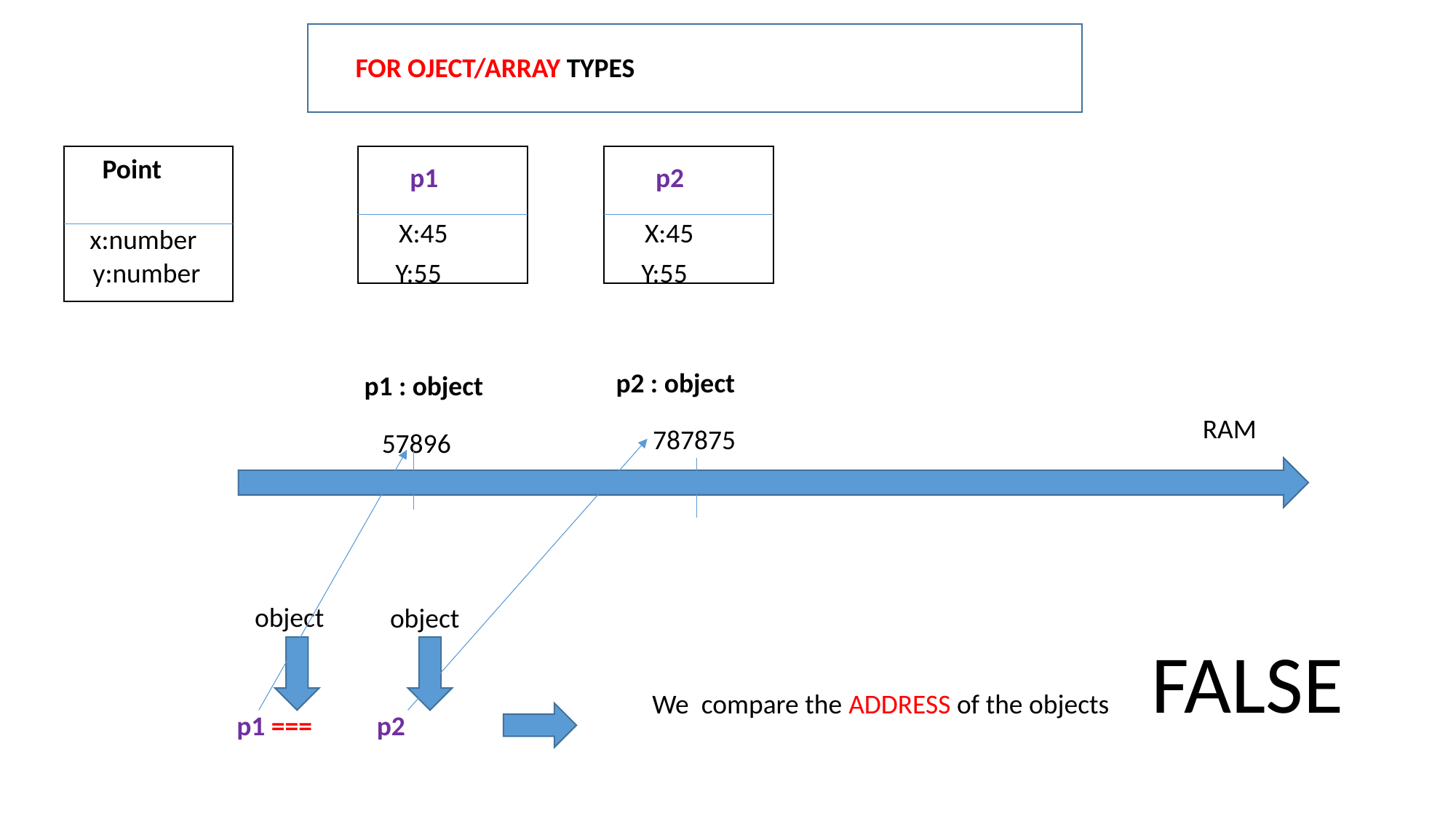

FOR OJECT/ARRAY TYPES

Point

p1
p2
X:45
X:45
x:number
y:number
Y:55
Y:55
p2 : object
p1 : object
RAM
787875
57896

object
object
FALSE

We  compare the ADDRESS of the objects
p1 ===
p2